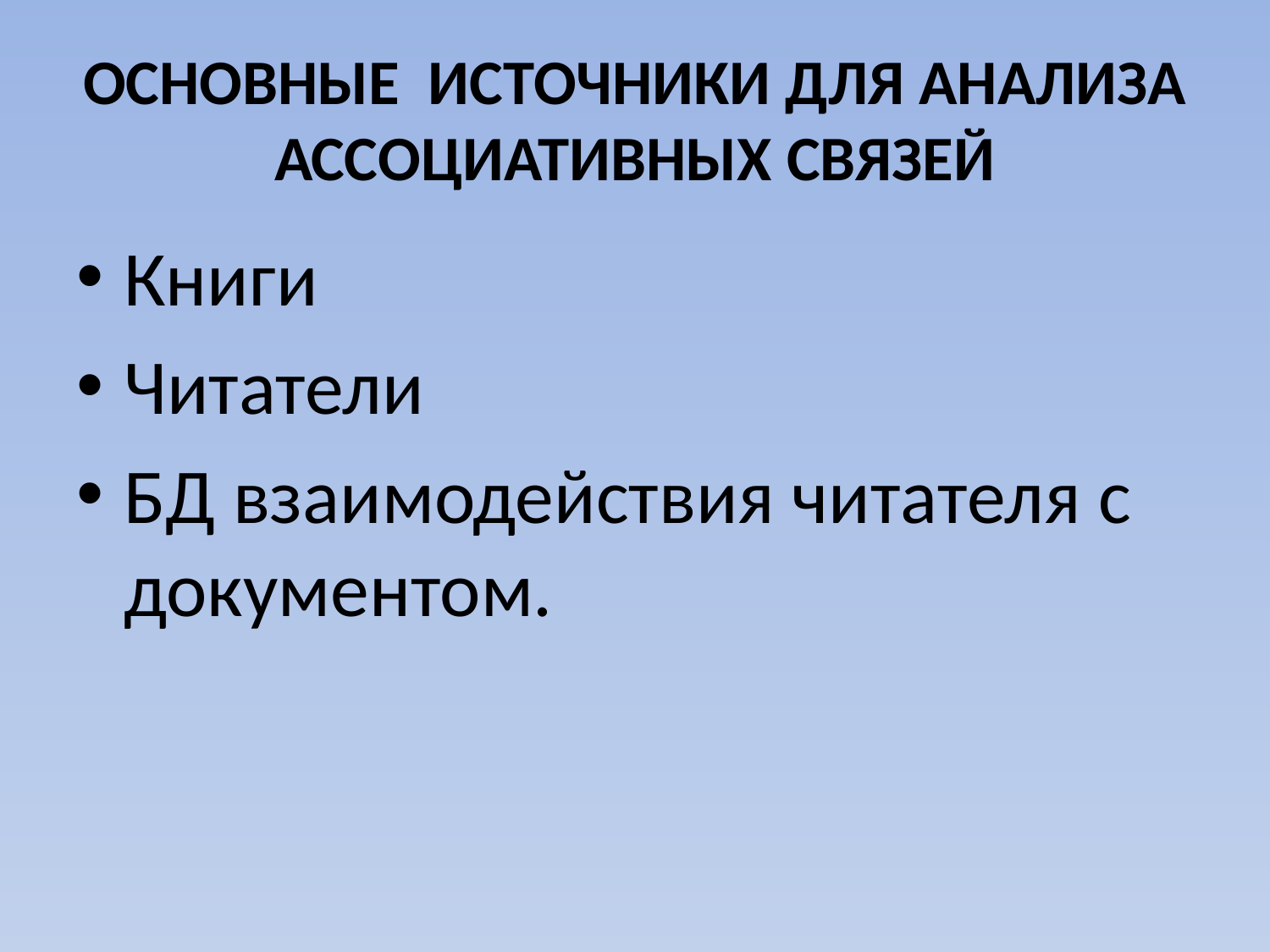

# ОСНОВНЫЕ  ИСТОЧНИКИ ДЛЯ АНАЛИЗА АССОЦИАТИВНЫХ СВЯЗЕЙ
Книги
Читатели
БД взаимодействия читателя с документом.